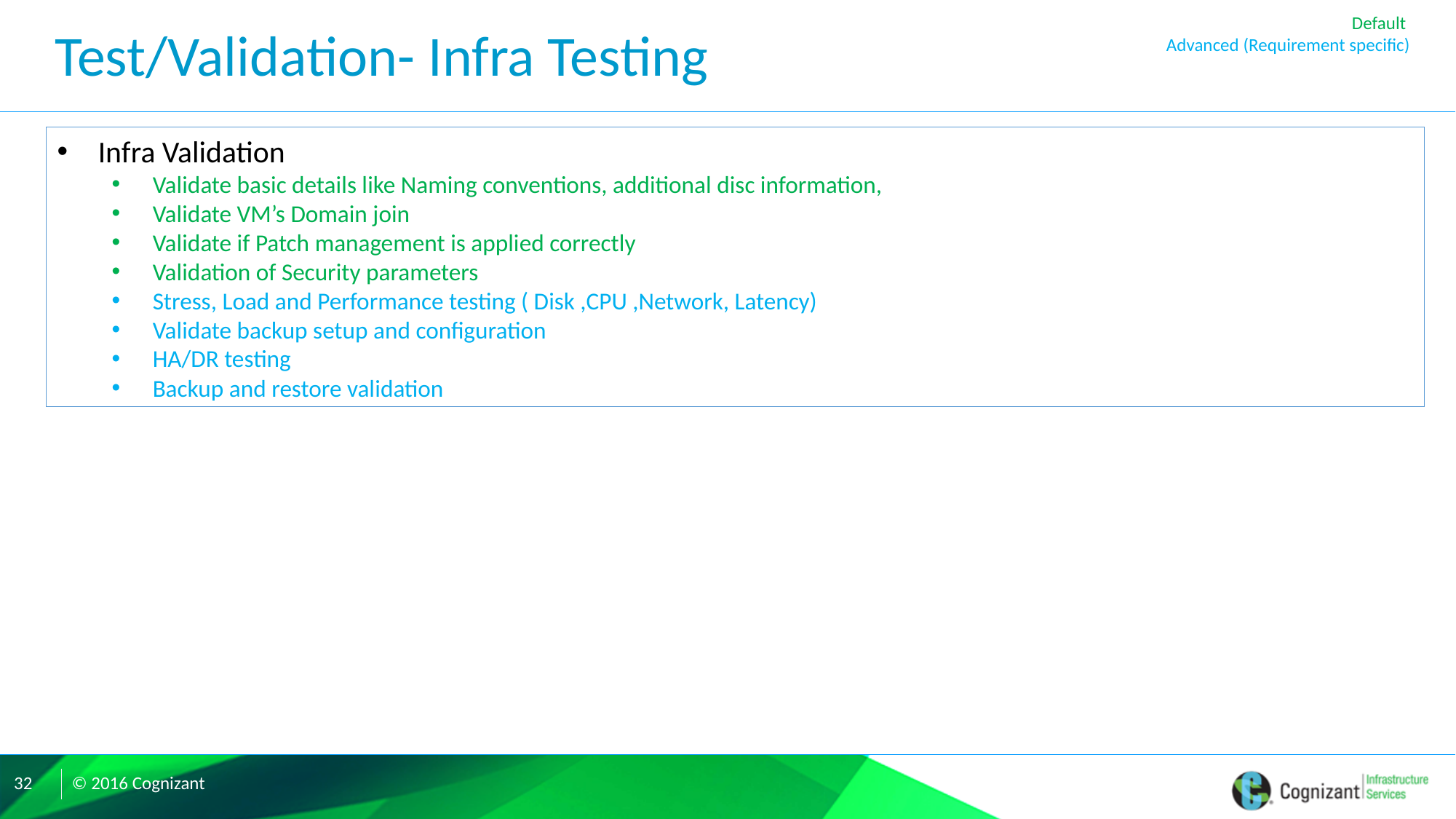

Default
Advanced (Requirement specific)
# Test/Validation- Infra Testing
Infra Validation
Validate basic details like Naming conventions, additional disc information,
Validate VM’s Domain join
Validate if Patch management is applied correctly
Validation of Security parameters
Stress, Load and Performance testing ( Disk ,CPU ,Network, Latency)
Validate backup setup and configuration
HA/DR testing
Backup and restore validation